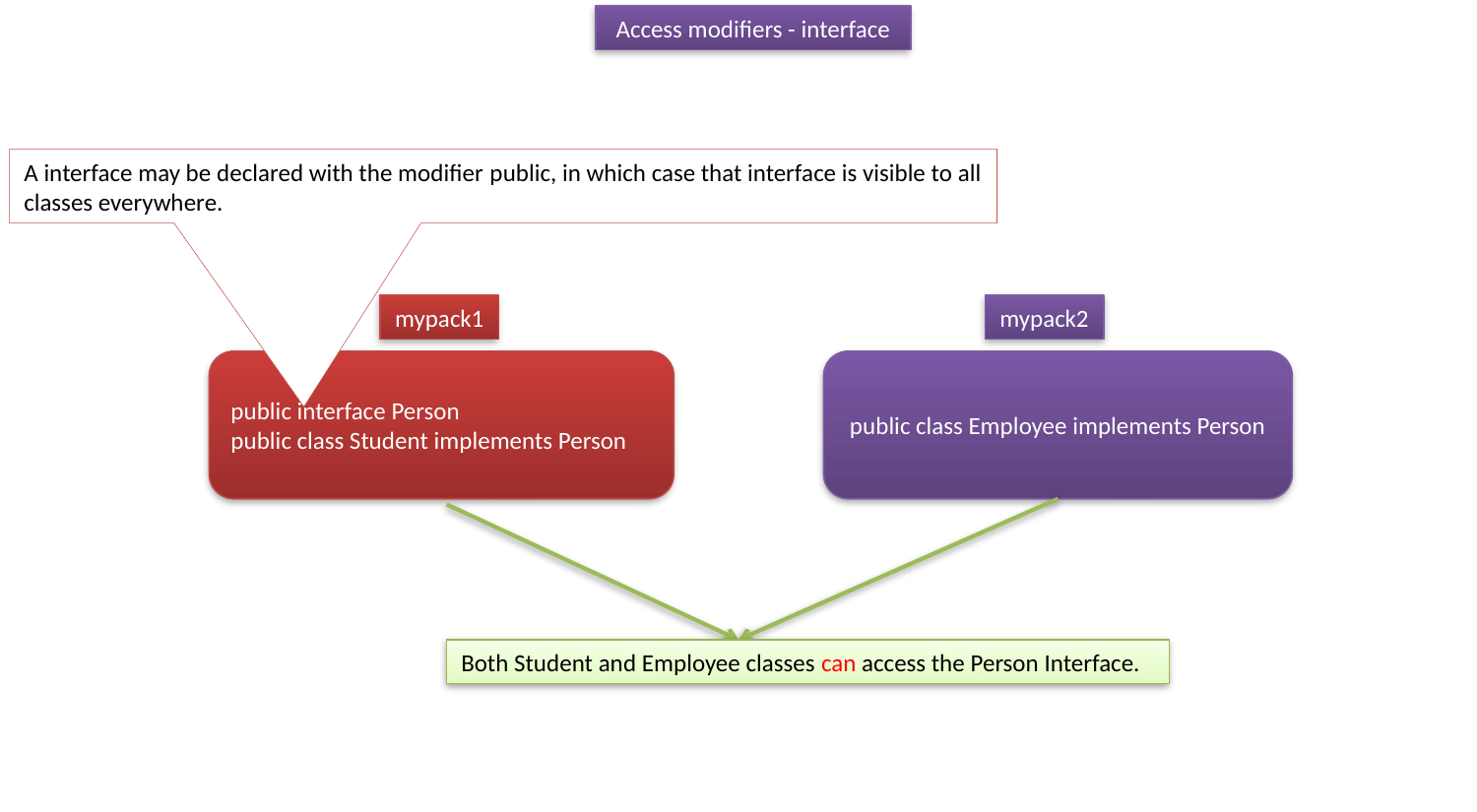

Access modifiers - interface

A interface may be declared with the modifier public, in which case that interface is visible to all classes everywhere.
mypack1
mypack2
public interface Person
public class Student implements Person
public class Employee implements Person
Both Student and Employee classes can access the Person Interface.